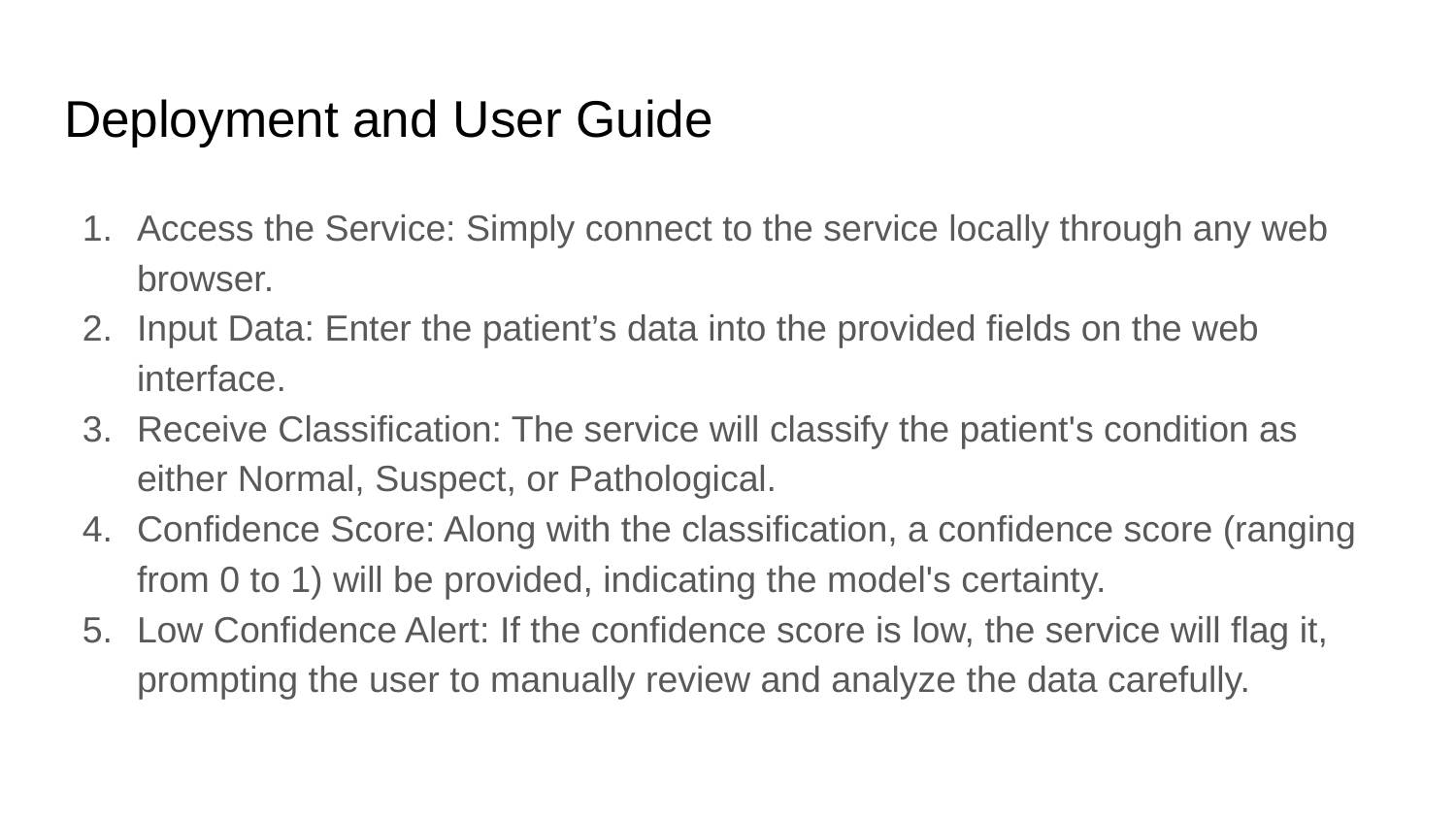

# Deployment and User Guide
Access the Service: Simply connect to the service locally through any web browser.
Input Data: Enter the patient’s data into the provided fields on the web interface.
Receive Classification: The service will classify the patient's condition as either Normal, Suspect, or Pathological.
Confidence Score: Along with the classification, a confidence score (ranging from 0 to 1) will be provided, indicating the model's certainty.
Low Confidence Alert: If the confidence score is low, the service will flag it, prompting the user to manually review and analyze the data carefully.